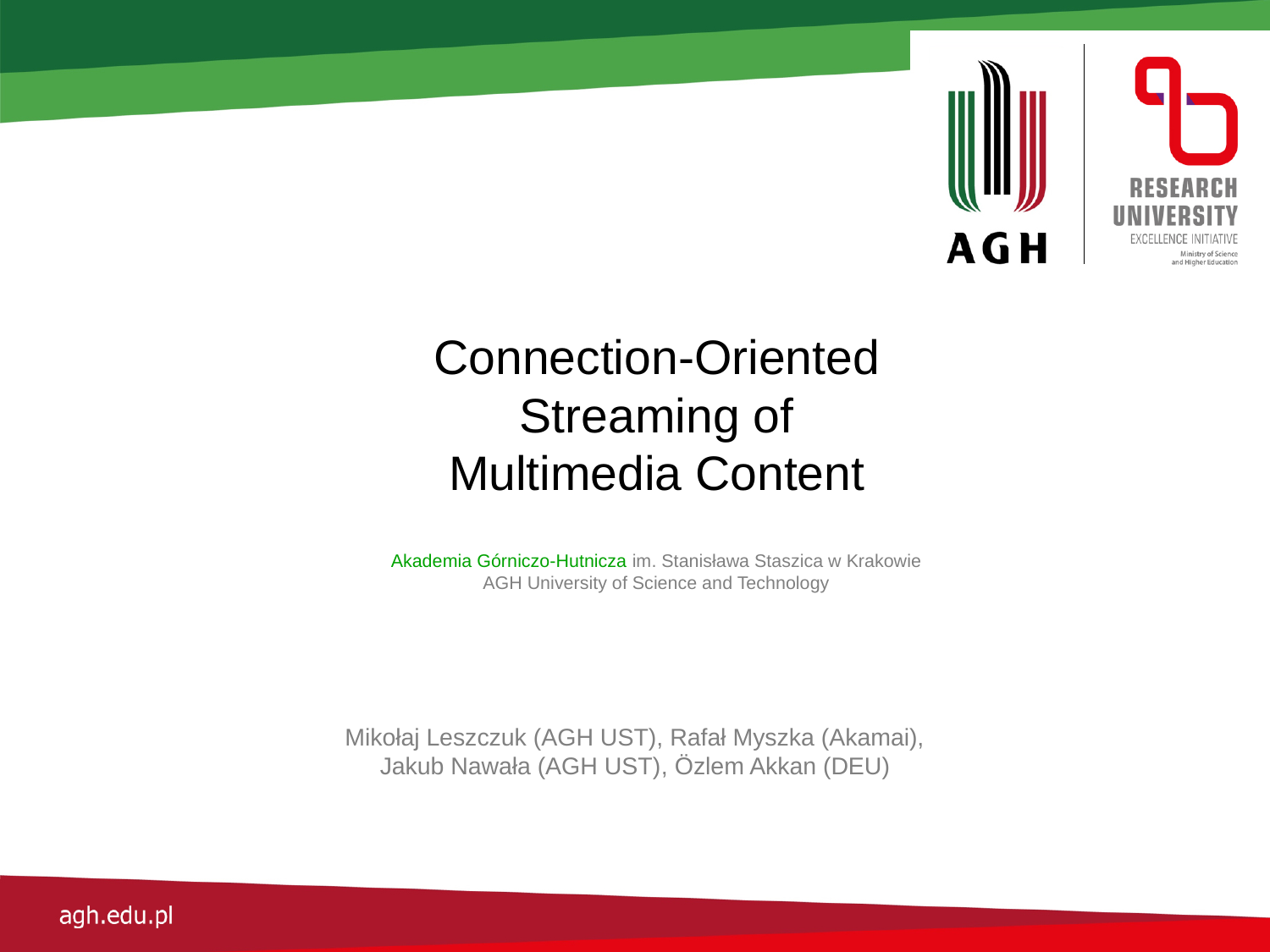

Connection-Oriented Streaming of Multimedia Content
Akademia Górniczo-Hutnicza im. Stanisława Staszica w Krakowie
AGH University of Science and Technology
Mikołaj Leszczuk (AGH UST), Rafał Myszka (Akamai),
Jakub Nawała (AGH UST), Özlem Akkan (DEU)